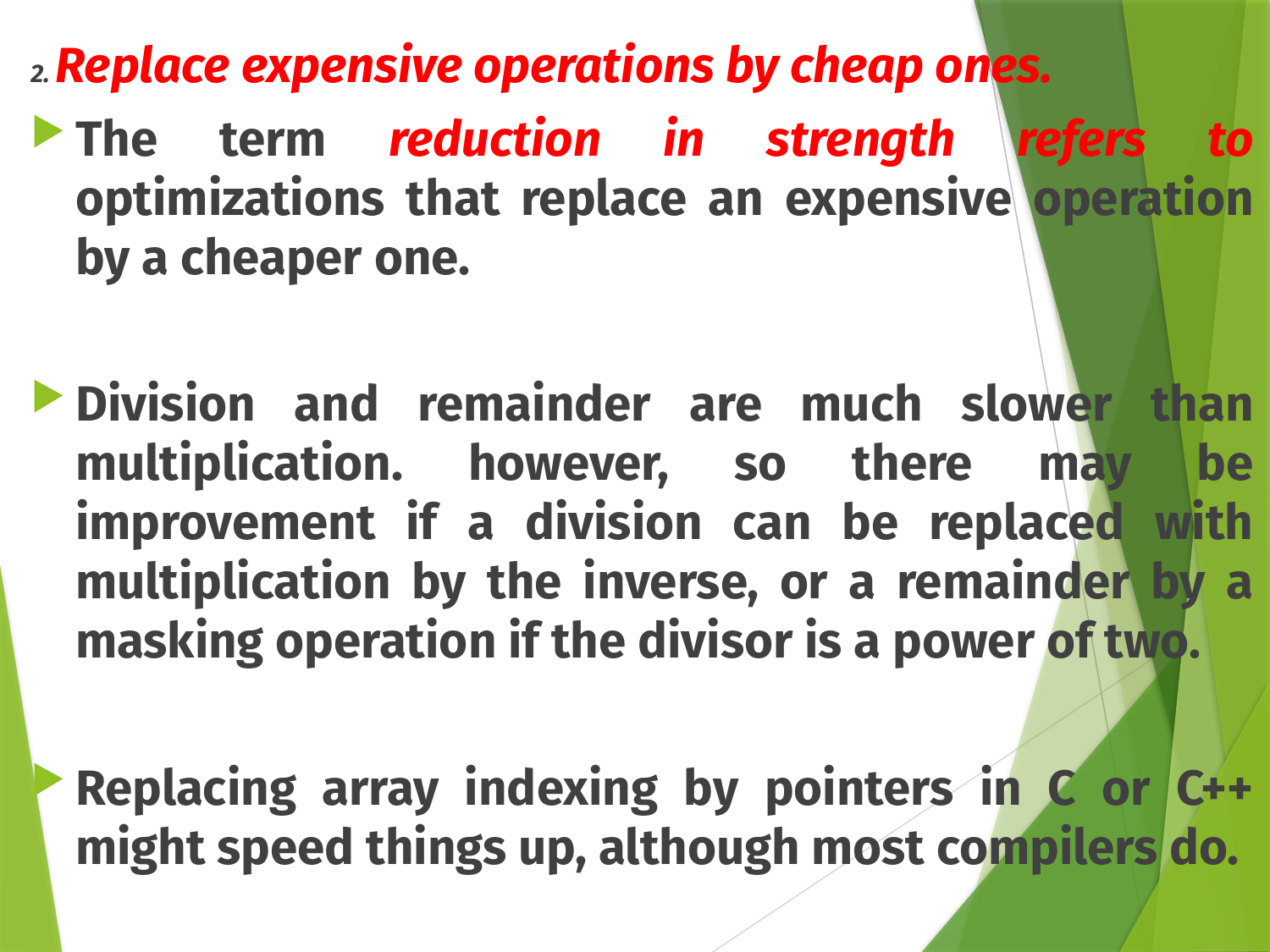

2. Replace expensive operations by cheap ones.
The term reduction in strength refers to optimizations that replace an expensive operation by a cheaper one.

Division and remainder are much slower than multiplication. however, so there may be improvement if a division can be replaced with multiplication by the inverse, or a remainder by a masking operation if the divisor is a power of two.

Replacing array indexing by pointers in C or C++ might speed things up, although most compilers do.
#